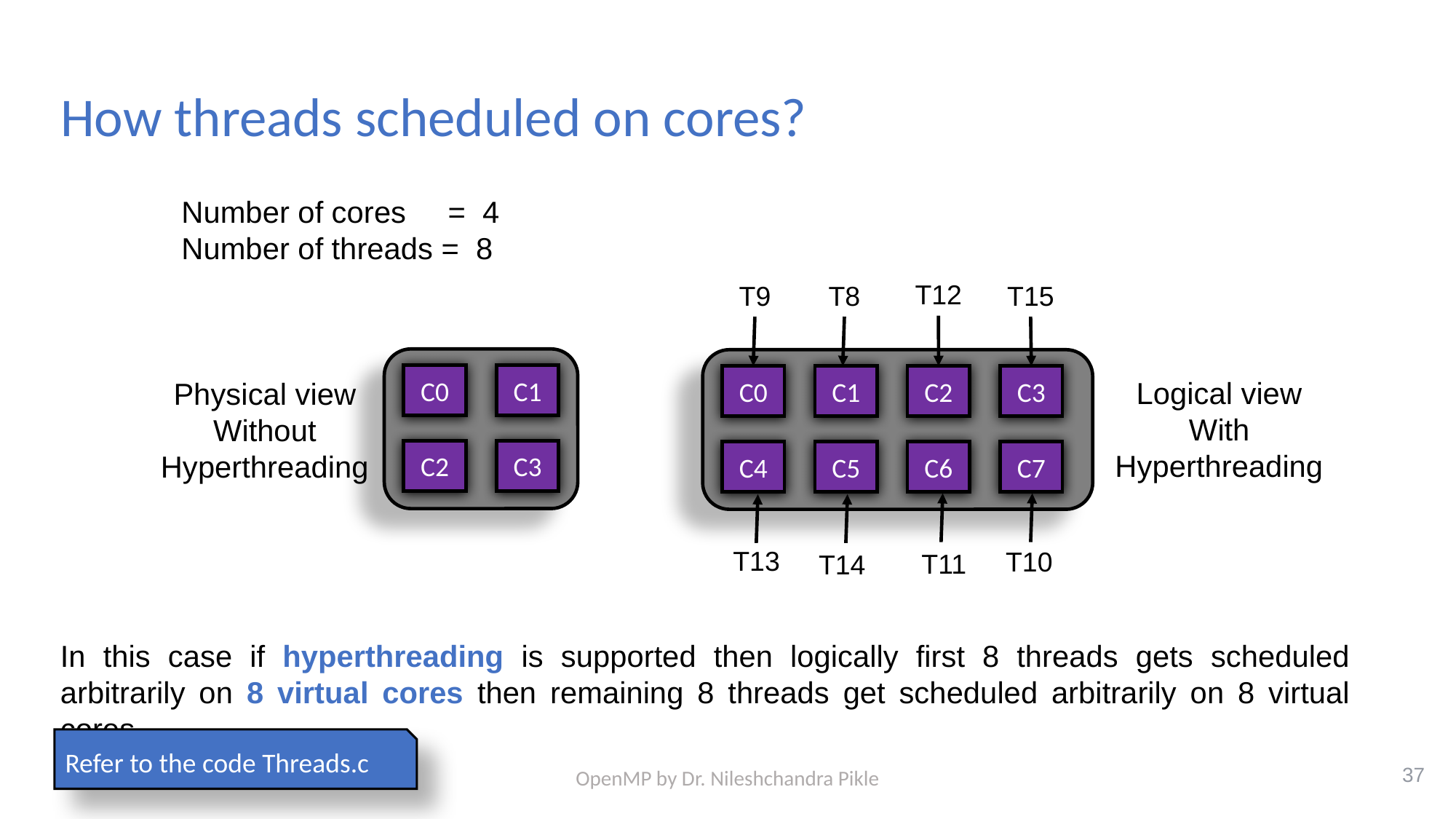

# How threads scheduled on cores?
Number of cores     =  4
Number of threads =  8
T12
T9
T8
T15

C0
C1
C2
C3

C0
C1
C4
C5
C2
C3
C6
C7
Logical view
With
Hyperthreading
Physical view
Without
Hyperthreading
T13
T10
T11
T14
In this case if hyperthreading is supported then logically first 8 threads gets scheduled arbitrarily on 8 virtual cores then remaining 8 threads get scheduled arbitrarily on 8 virtual cores
Refer to the code Threads.c
37
OpenMP by Dr. Nileshchandra Pikle